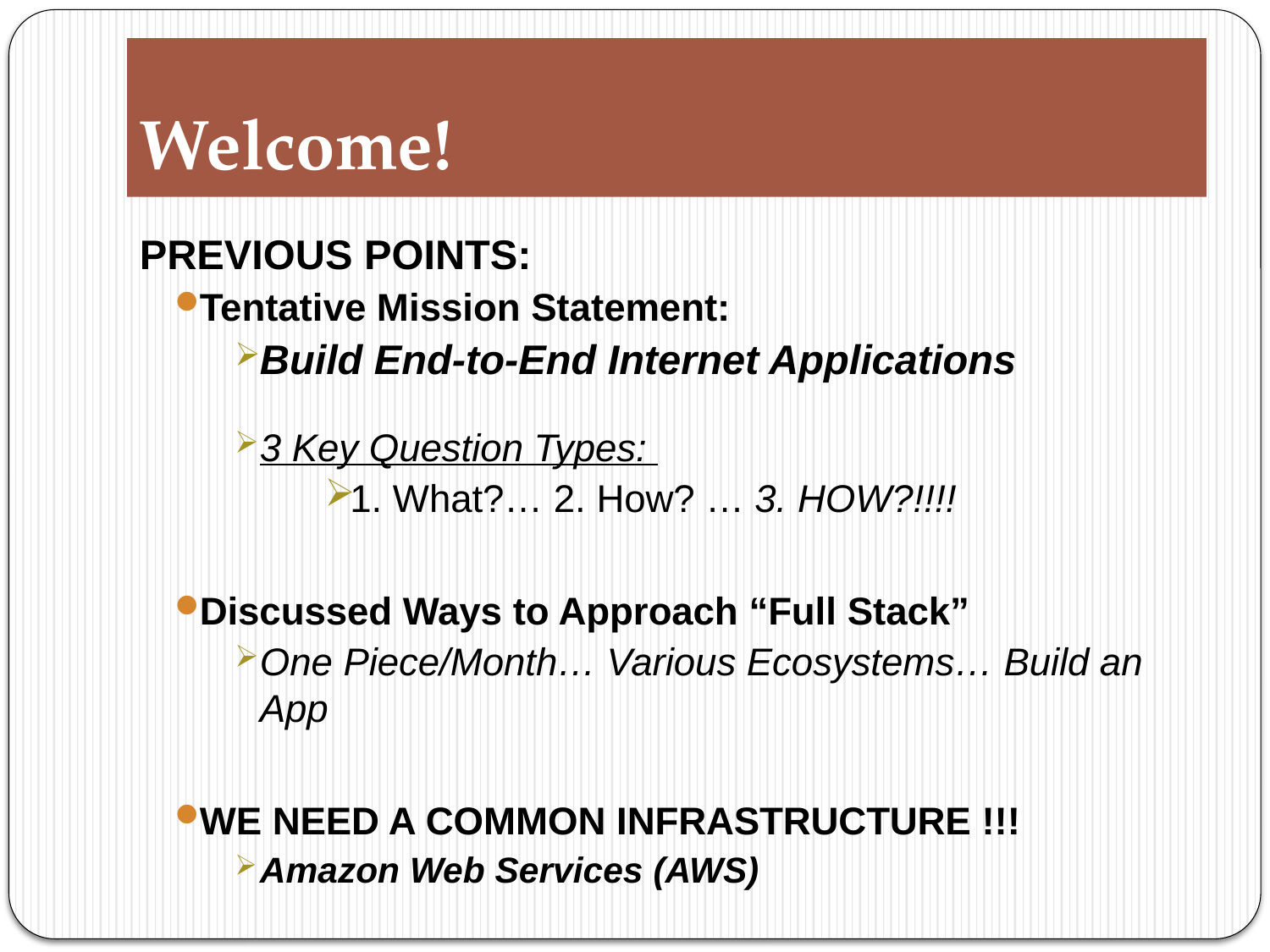

# Welcome!
PREVIOUS POINTS:
Tentative Mission Statement:
Build End-to-End Internet Applications

3 Key Question Types:
1. What?… 2. How? … 3. HOW?!!!!

Discussed Ways to Approach “Full Stack”
One Piece/Month… Various Ecosystems… Build an App

WE NEED A COMMON INFRASTRUCTURE !!!
Amazon Web Services (AWS)